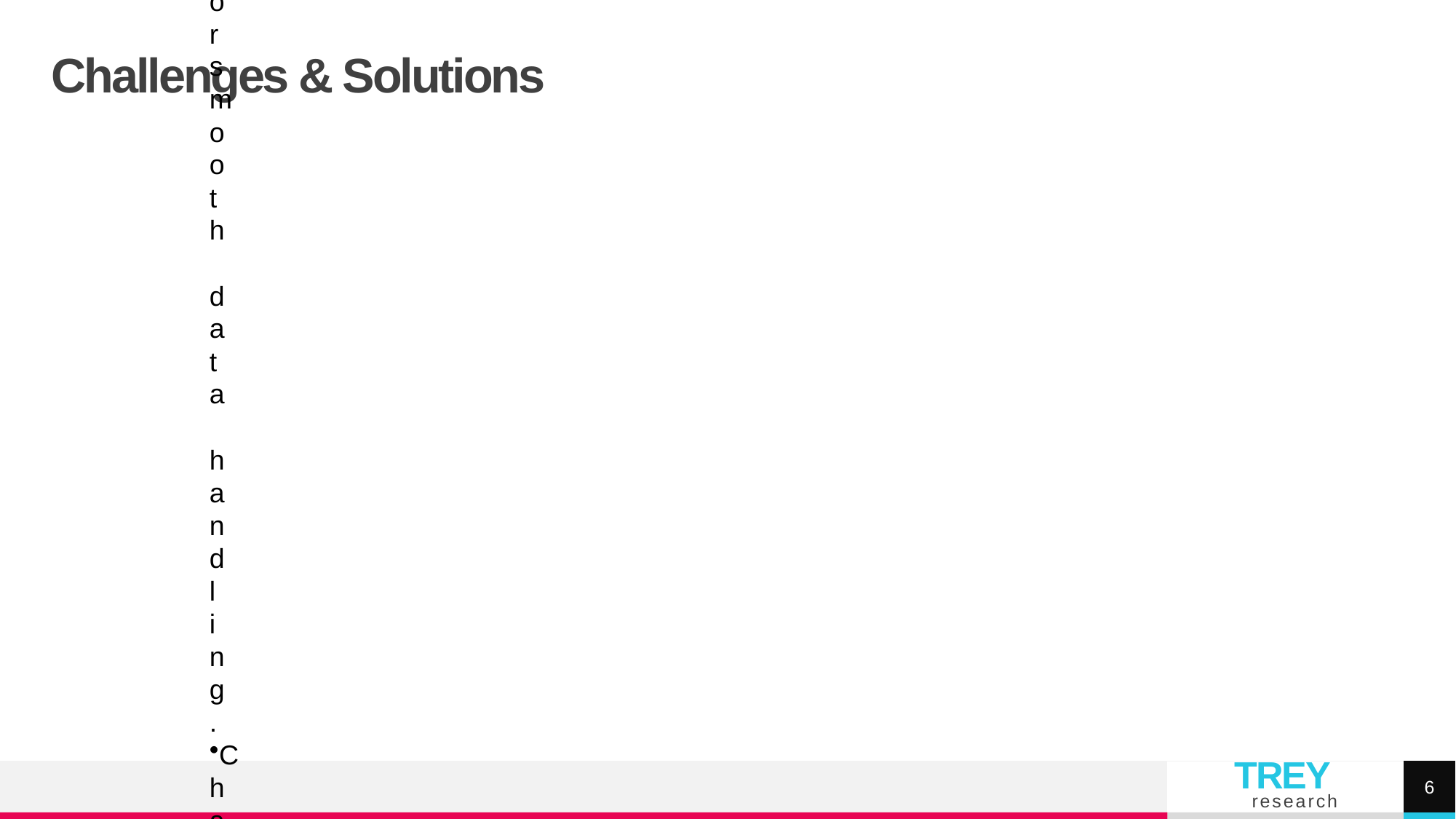

# Challenges & Solutions
Challenge: Integrating front-end with database securely.
Solution: Used Laravel models and controllers for smooth data handling.
Challenge: Coordinating tasks in a remote team.
Solution: Regular updates on Trello and team communication.
6